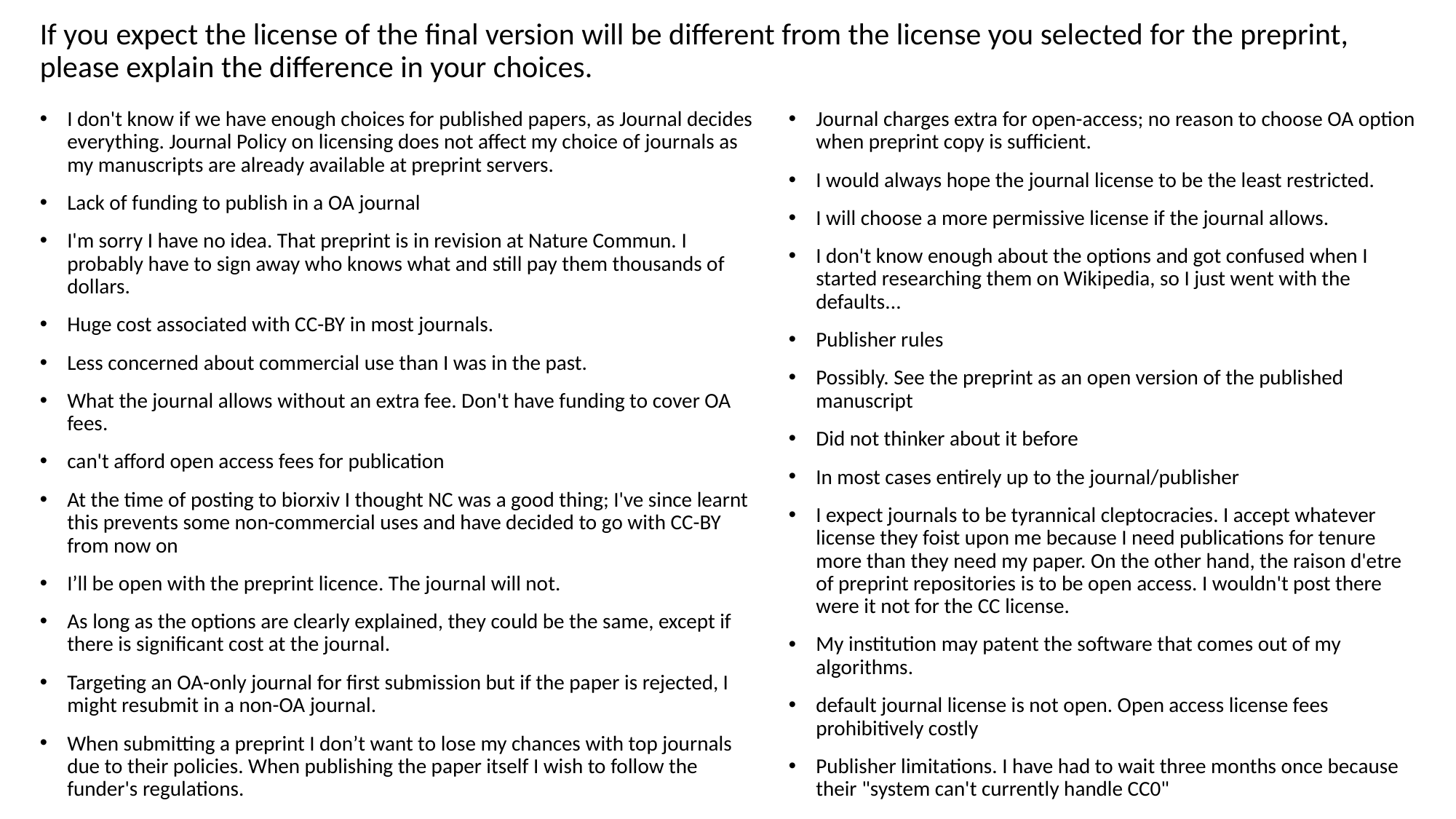

# If you expect the license of the final version will be different from the license you selected for the preprint, please explain the difference in your choices.
I don't know if we have enough choices for published papers, as Journal decides everything. Journal Policy on licensing does not affect my choice of journals as my manuscripts are already available at preprint servers.
Lack of funding to publish in a OA journal
I'm sorry I have no idea. That preprint is in revision at Nature Commun. I probably have to sign away who knows what and still pay them thousands of dollars.
Huge cost associated with CC-BY in most journals.
Less concerned about commercial use than I was in the past.
What the journal allows without an extra fee. Don't have funding to cover OA fees.
can't afford open access fees for publication
At the time of posting to biorxiv I thought NC was a good thing; I've since learnt this prevents some non-commercial uses and have decided to go with CC-BY from now on
I’ll be open with the preprint licence. The journal will not.
As long as the options are clearly explained, they could be the same, except if there is significant cost at the journal.
Targeting an OA-only journal for first submission but if the paper is rejected, I might resubmit in a non-OA journal.
When submitting a preprint I don’t want to lose my chances with top journals due to their policies. When publishing the paper itself I wish to follow the funder's regulations.

Journal charges extra for open-access; no reason to choose OA option when preprint copy is sufficient.
I would always hope the journal license to be the least restricted.
I will choose a more permissive license if the journal allows.
I don't know enough about the options and got confused when I started researching them on Wikipedia, so I just went with the defaults...
Publisher rules
Possibly. See the preprint as an open version of the published manuscript
Did not thinker about it before
In most cases entirely up to the journal/publisher
I expect journals to be tyrannical cleptocracies. I accept whatever license they foist upon me because I need publications for tenure more than they need my paper. On the other hand, the raison d'etre of preprint repositories is to be open access. I wouldn't post there were it not for the CC license.
My institution may patent the software that comes out of my algorithms.
default journal license is not open. Open access license fees prohibitively costly
Publisher limitations. I have had to wait three months once because their "system can't currently handle CC0"